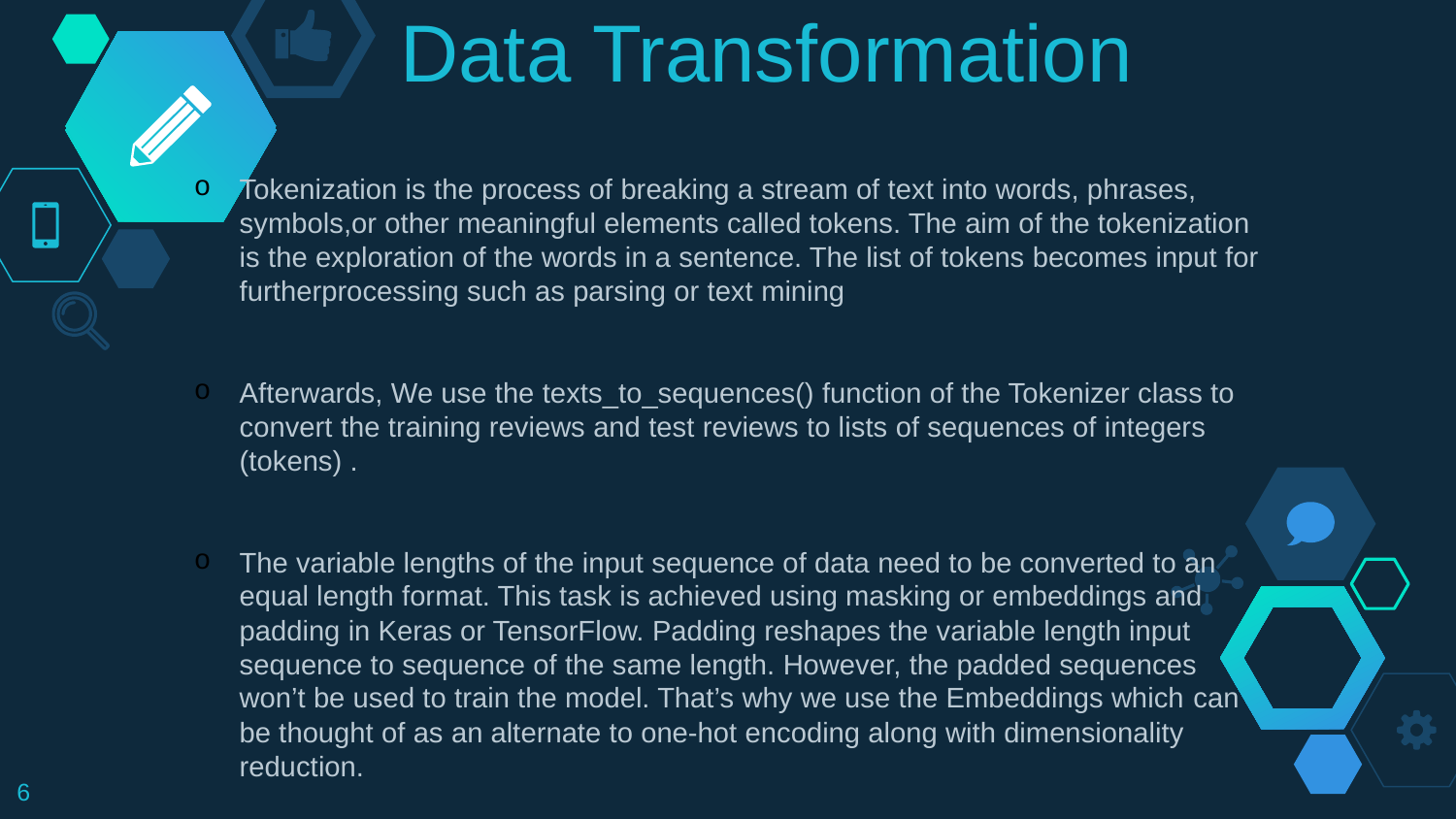

# Data Transformation

Tokenization is the process of breaking a stream of text into words, phrases, symbols,or other meaningful elements called tokens. The aim of the tokenization is the exploration of the words in a sentence. The list of tokens becomes input for furtherprocessing such as parsing or text mining

Afterwards, We use the texts_to_sequences() function of the Tokenizer class to convert the training reviews and test reviews to lists of sequences of integers (tokens) .

The variable lengths of the input sequence of data need to be converted to an equal length format. This task is achieved using masking or embeddings and padding in Keras or TensorFlow. Padding reshapes the variable length input sequence to sequence of the same length. However, the padded sequences won’t be used to train the model. That’s why we use the Embeddings which can be thought of as an alternate to one-hot encoding along with dimensionality reduction.
6